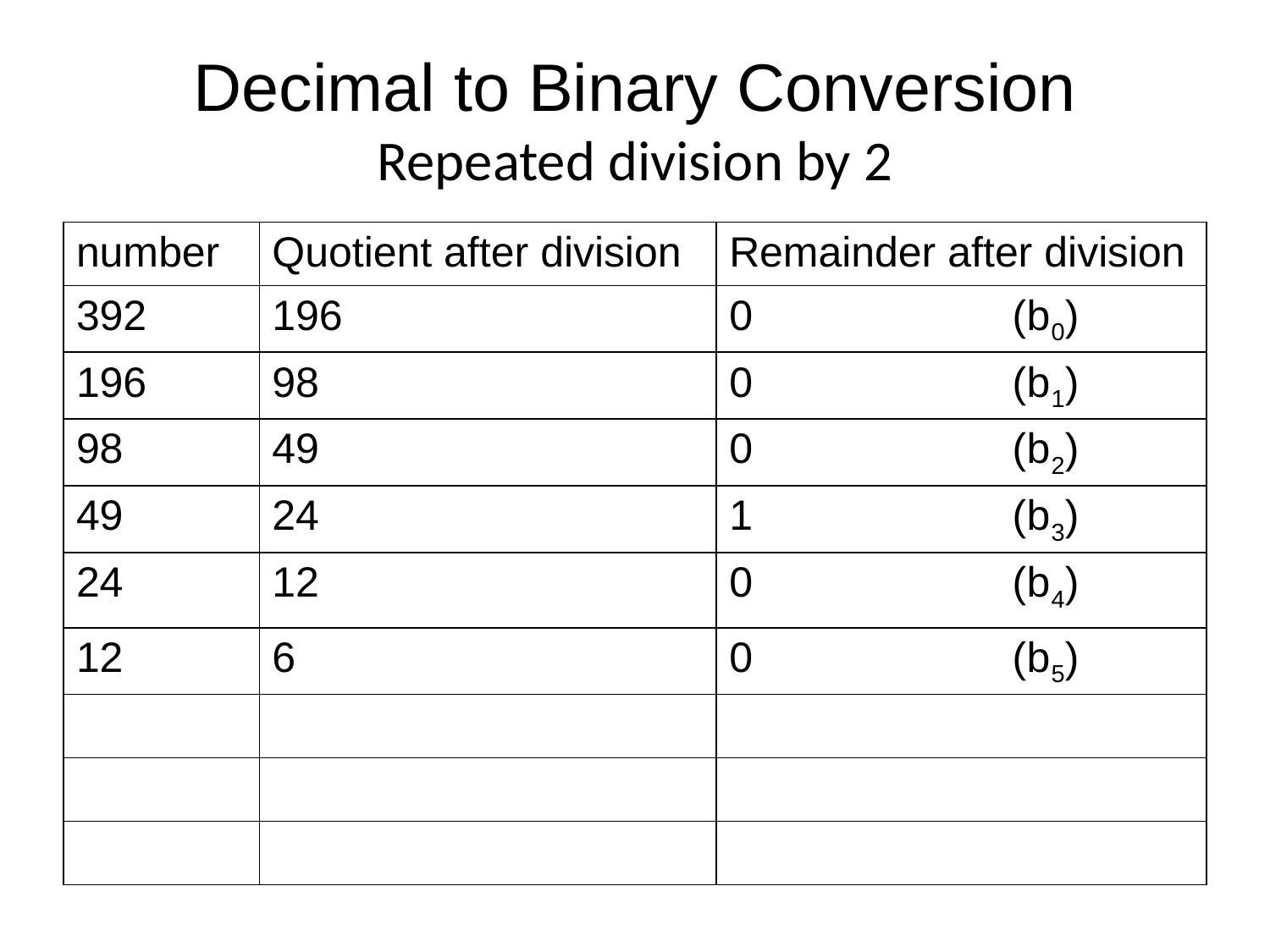

# Decimal to Binary Conversion Repeated division by 2
| number | Quotient after division | Remainder after division |
| --- | --- | --- |
| 392 | 196 | 0 (b0) |
| 196 | 98 | 0 (b1) |
| 98 | 49 | 0 (b2) |
| 49 | 24 | 1 (b3) |
| 24 | 12 | 0 (b4) |
| 12 | 6 | 0 (b5) |
|  |  |  |
|  |  |  |
|  |  |  |